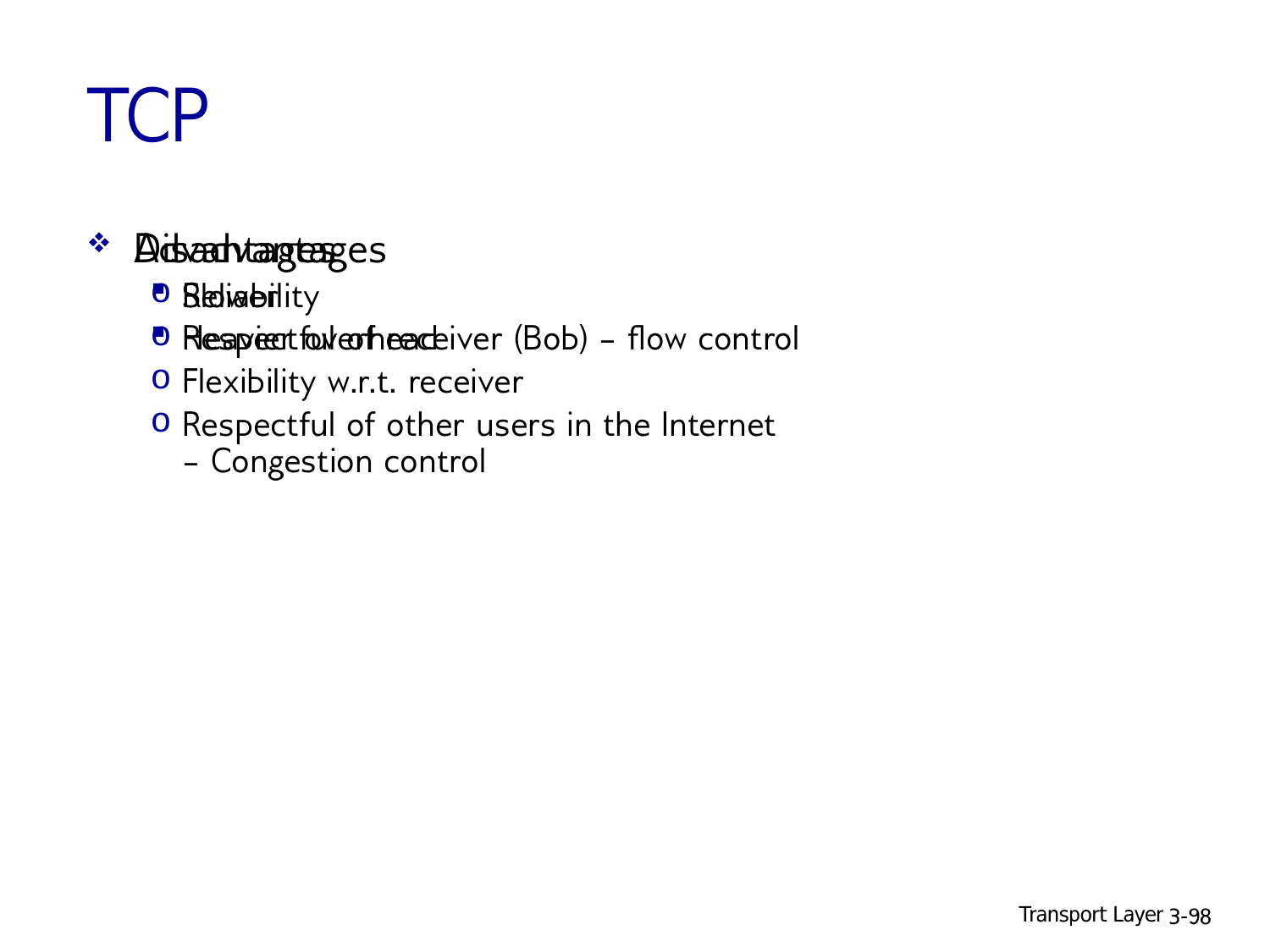

# TCP
Advantages
Reliability
Respectful of receiver (Bob) – flow control
Flexibility w.r.t. receiver
Respectful of other users in the Internet
– Congestion control
Disadvantages
Slower
Heavier overhead
Transport Layer
3-98